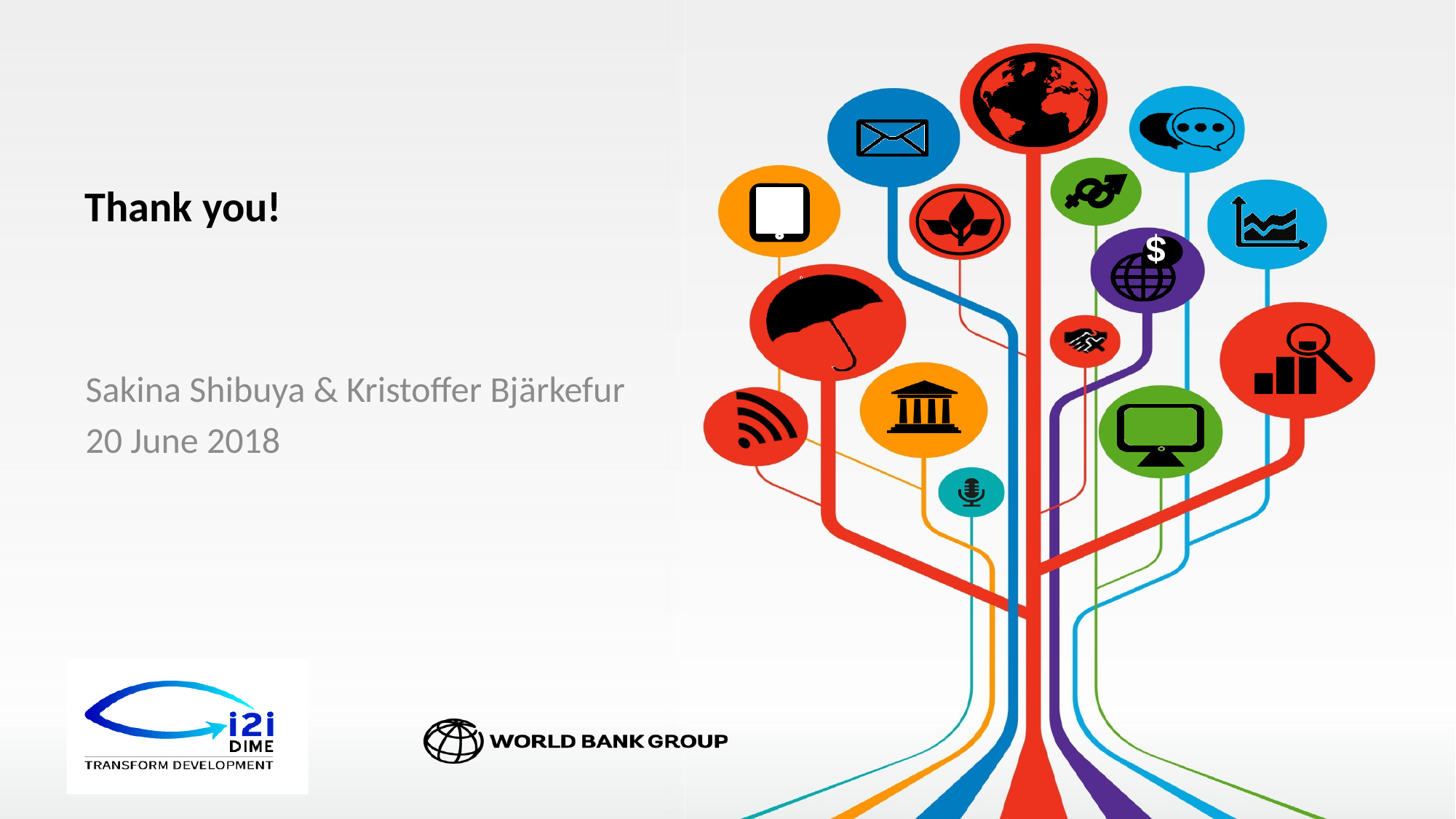

# Thank you!
Sakina Shibuya & Kristoffer Bjärkefur
20 June 2018